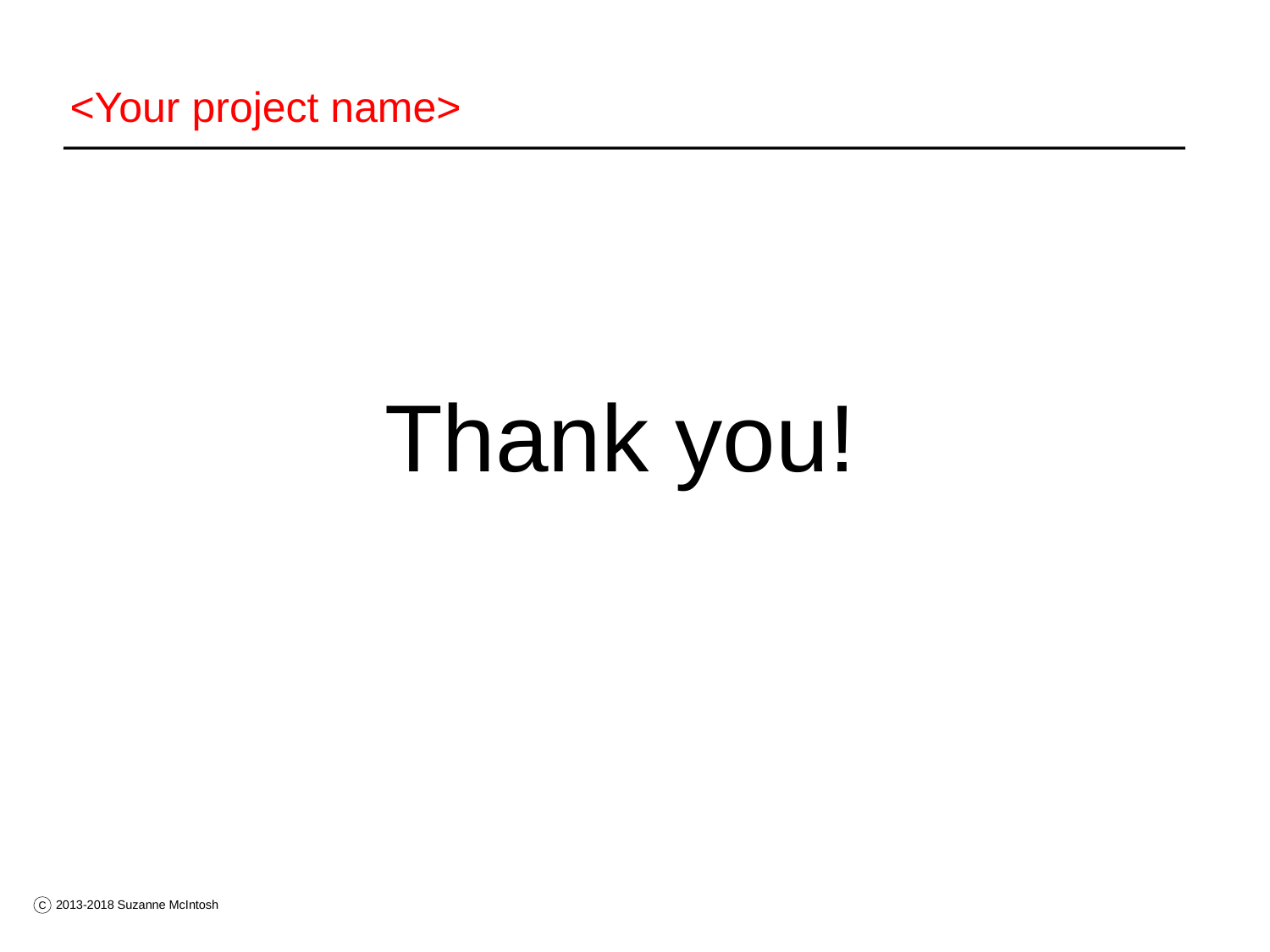

# <Your project name>

Thank you!
11